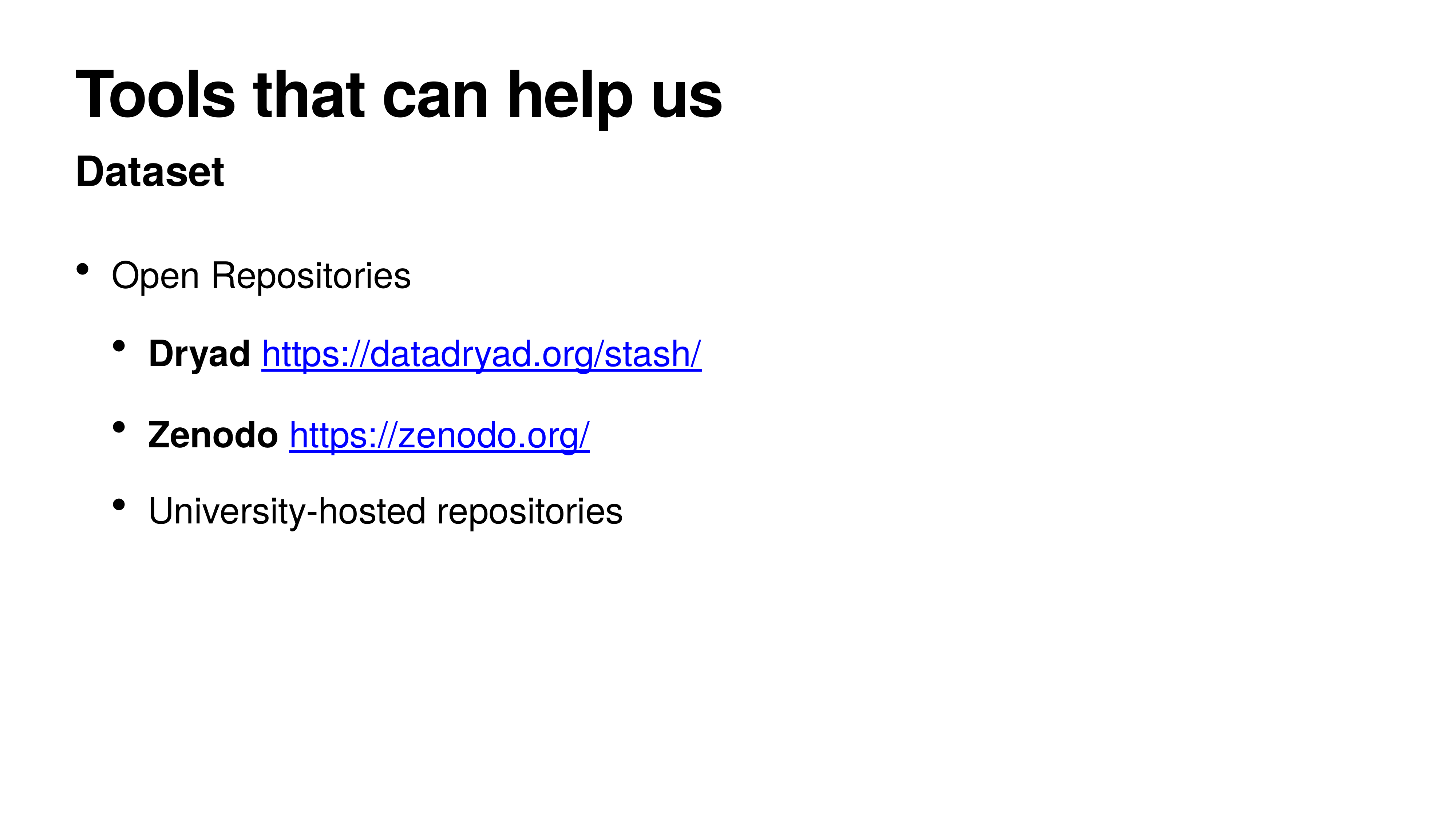

# Tools that can help us
Dataset
Open Repositories
Dryad https://datadryad.org/stash/
Zenodo https://zenodo.org/
University-hosted repositories